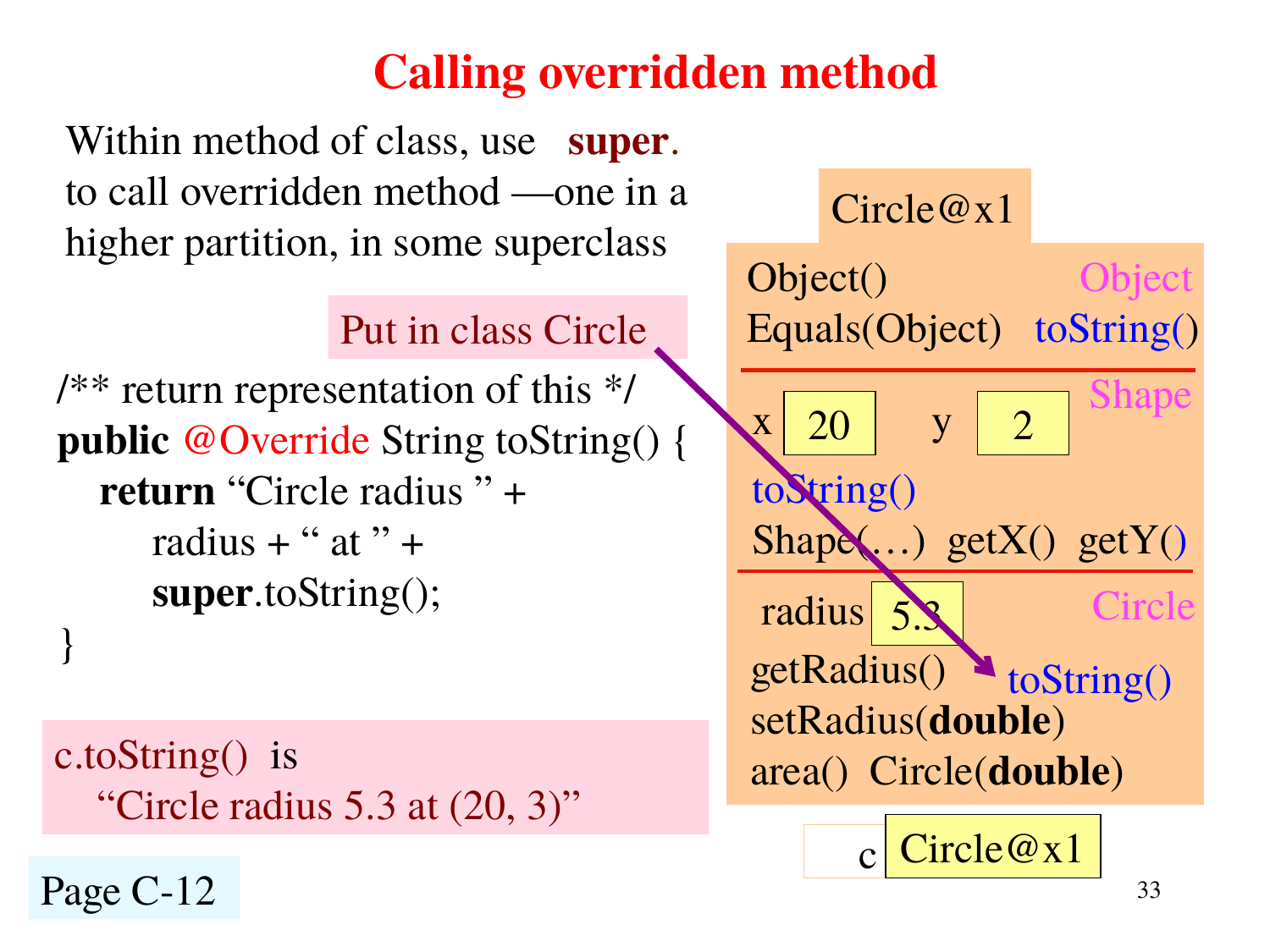

# Calling overridden method
Within method of class, use   super.   to call overridden method —one in a higher partition, in some superclass
Circle@x1

Object()
Equals(Object)   toString()
Object
Shape
x
20
2
toString()
Shape(…)  getX()  getY()
Circle
radius
getRadius()
setRadius(double)
area()  Circle(double)

Put in class Circle
/** return representation of this */
public @Override String toString() {
    return “Circle radius ” +
         radius + “ at ” +
         super.toString();
}
y
y
5.3
toString()
5.3
c.toString()  is
    “Circle radius 5.3 at (20, 3)”
Circle@x1

c
Page C-12
33